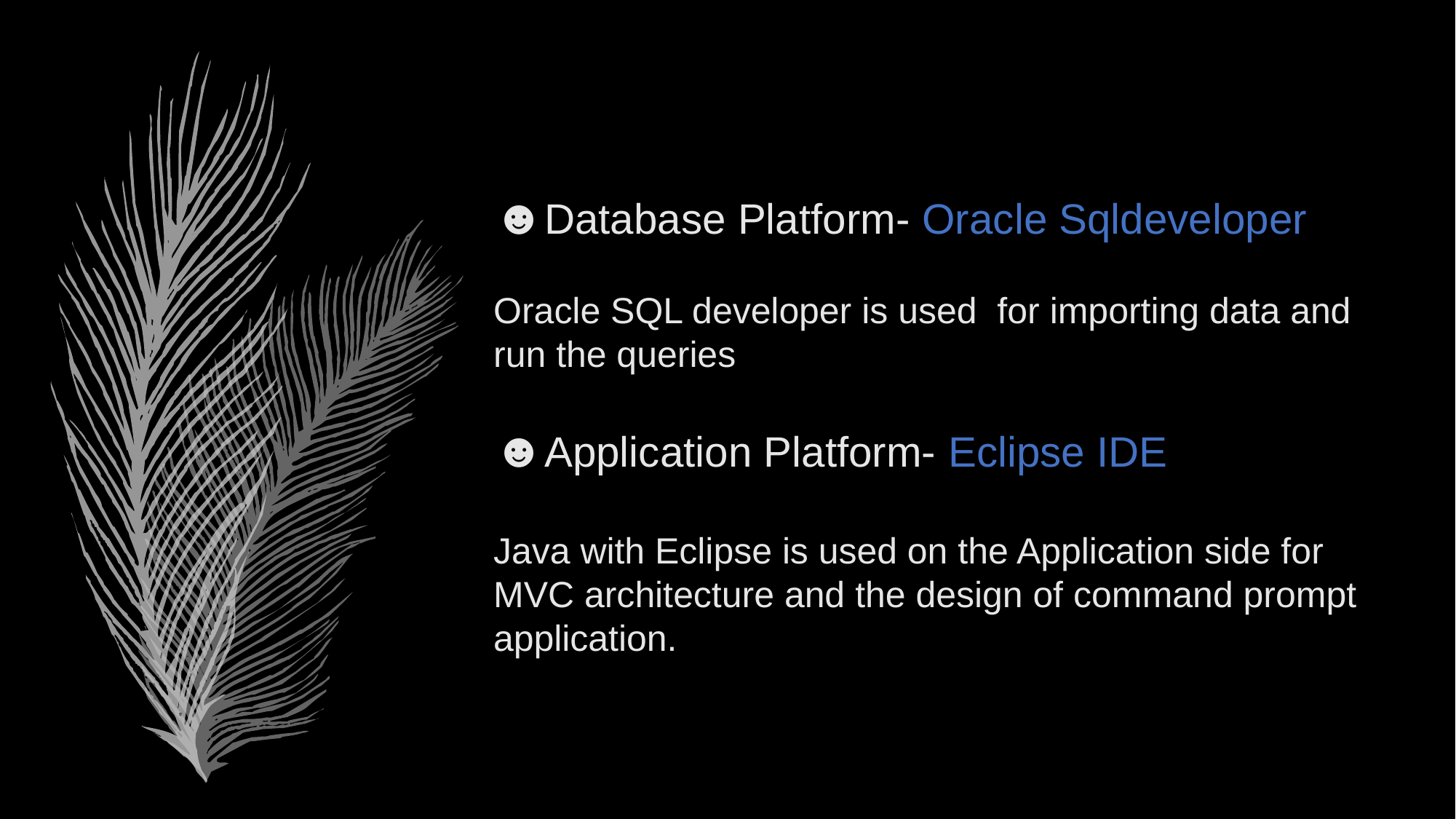

☻Database Platform- Oracle Sqldeveloper

Oracle SQL developer is used  for importing data and run the queries

☻Application Platform- Eclipse IDE
Java with Eclipse is used on the Application side for MVC architecture and the design of command prompt application.